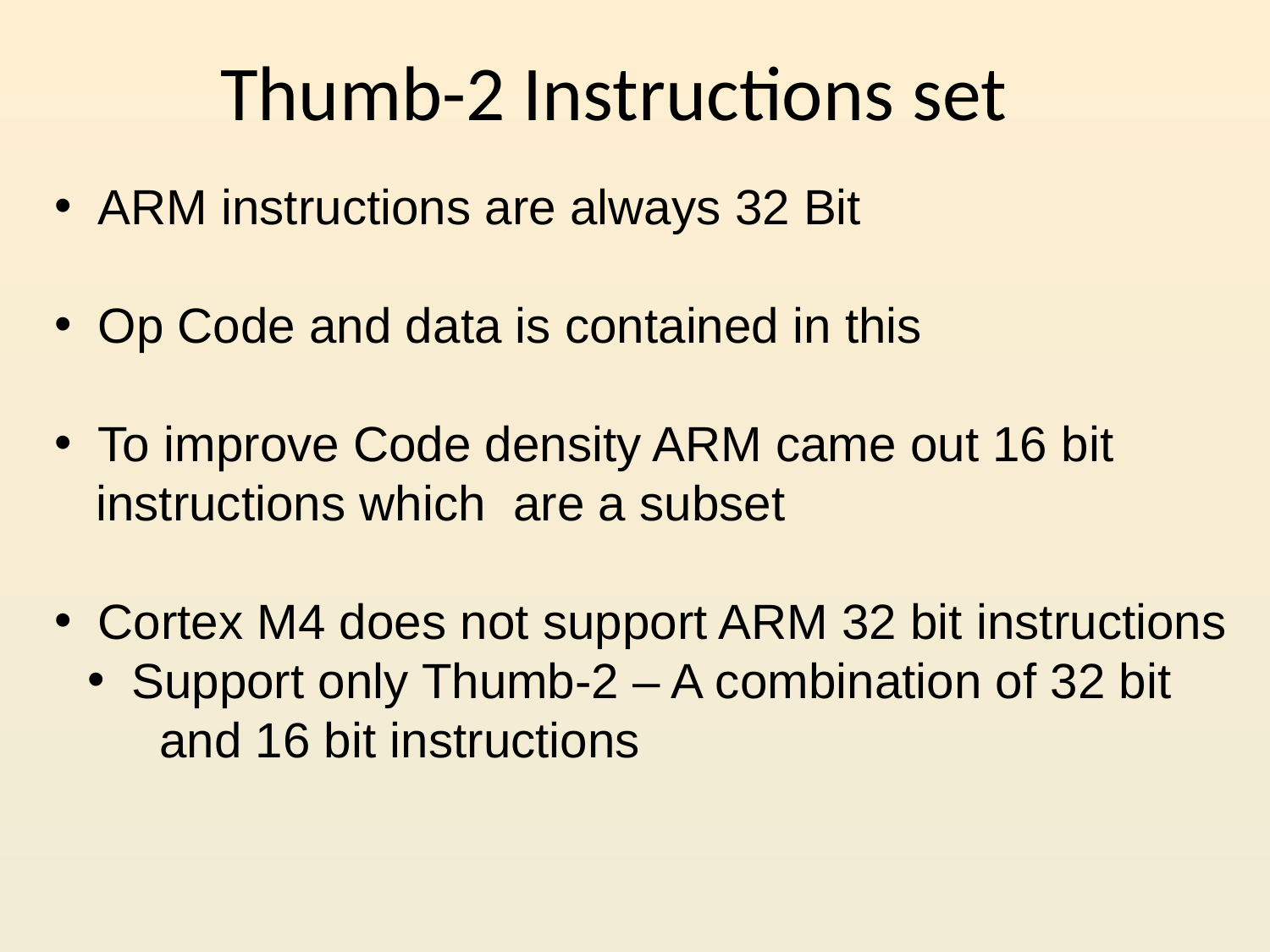

# Thumb-2 Instructions set
 ARM instructions are always 32 Bit

 Op Code and data is contained in this

 To improve Code density ARM came out 16 bit
   instructions which  are a subset

 Cortex M4 does not support ARM 32 bit instructions
 Support only Thumb-2 – A combination of 32 bit
   and 16 bit instructions